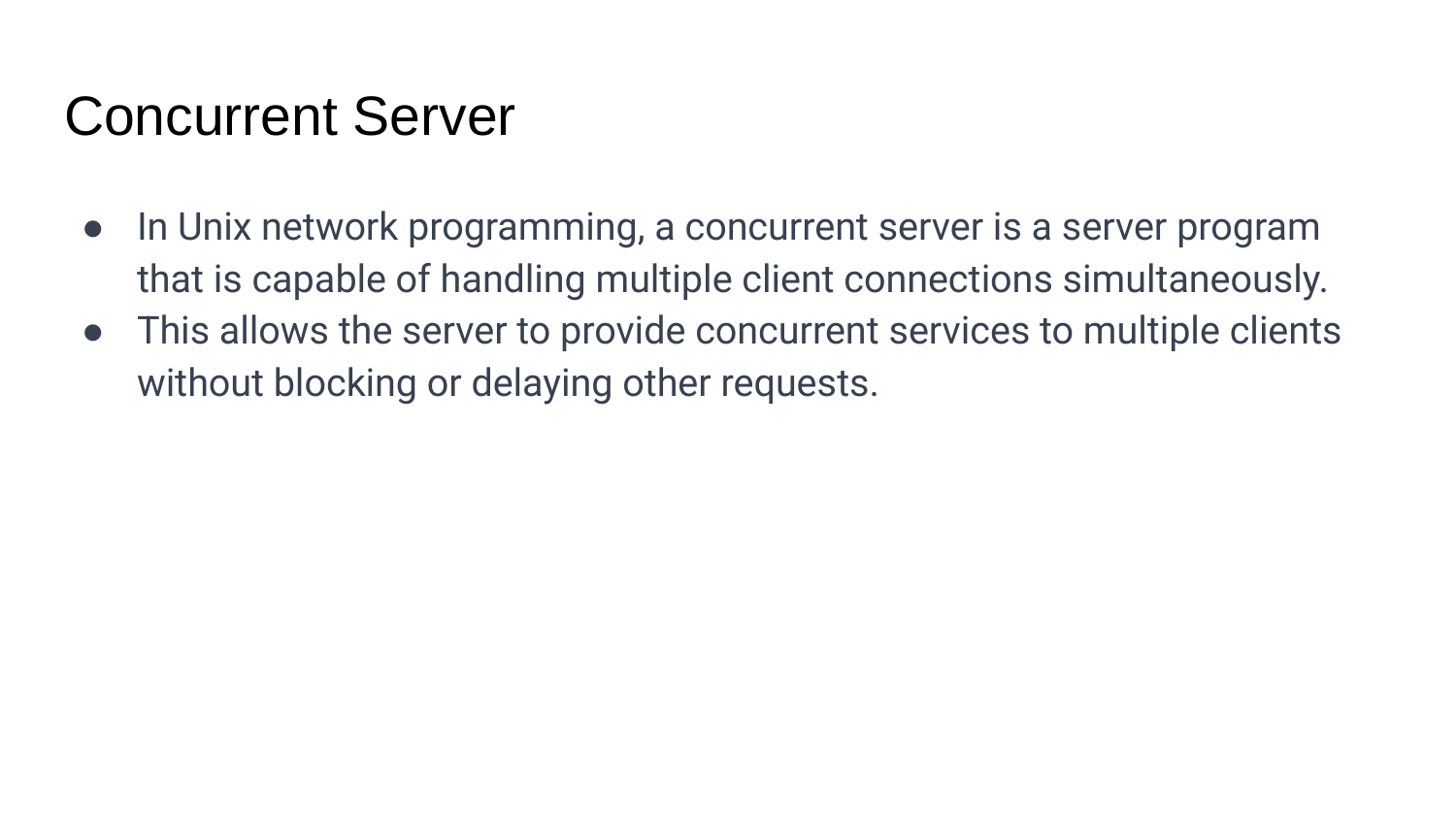

# Concurrent Server
In Unix network programming, a concurrent server is a server program that is capable of handling multiple client connections simultaneously.
This allows the server to provide concurrent services to multiple clients without blocking or delaying other requests.